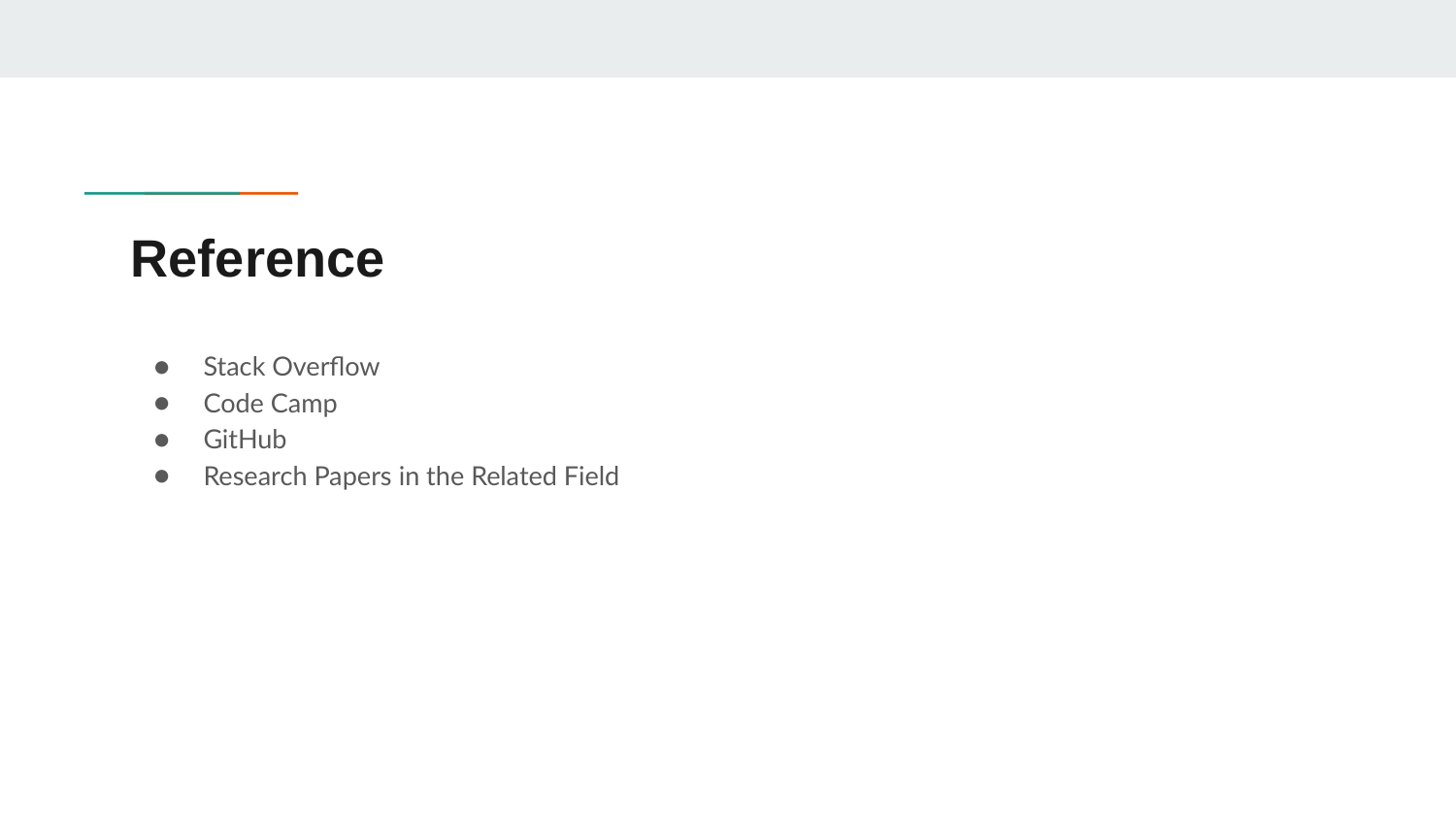

# Reference
Stack Overflow
Code Camp
GitHub
Research Papers in the Related Field